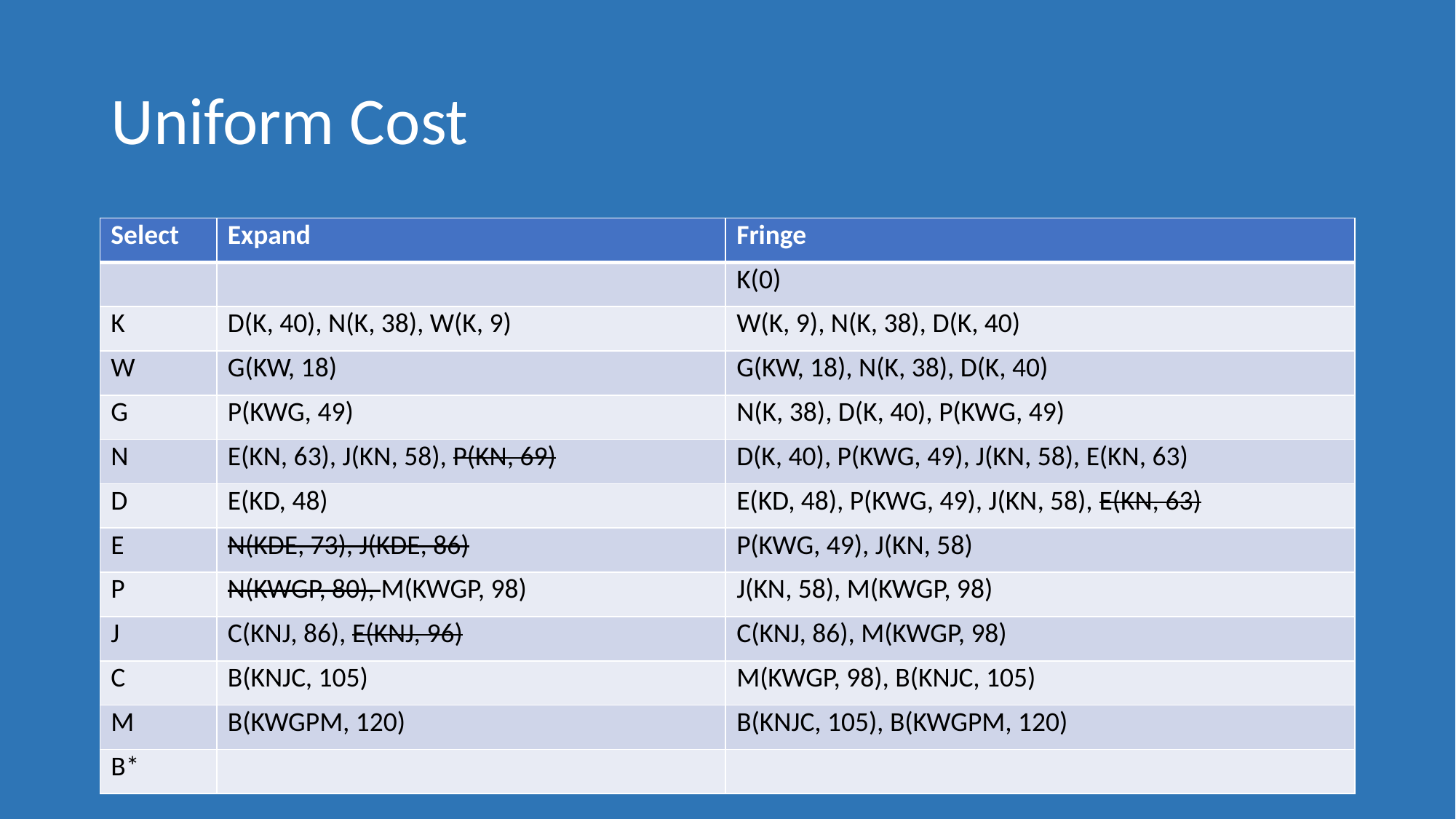

# Uniform Cost
| Select | Expand | Fringe |
| --- | --- | --- |
|  |  | K(0) |
| K | D(K, 40), N(K, 38), W(K, 9) | W(K, 9), N(K, 38), D(K, 40) |
| W | G(KW, 18) | G(KW, 18), N(K, 38), D(K, 40) |
| G | P(KWG, 49) | N(K, 38), D(K, 40), P(KWG, 49) |
| N | E(KN, 63), J(KN, 58), P(KN, 69) | D(K, 40), P(KWG, 49), J(KN, 58), E(KN, 63) |
| D | E(KD, 48) | E(KD, 48), P(KWG, 49), J(KN, 58), E(KN, 63) |
| E | N(KDE, 73), J(KDE, 86) | P(KWG, 49), J(KN, 58) |
| P | N(KWGP, 80), M(KWGP, 98) | J(KN, 58), M(KWGP, 98) |
| J | C(KNJ, 86), E(KNJ, 96) | C(KNJ, 86), M(KWGP, 98) |
| C | B(KNJC, 105) | M(KWGP, 98), B(KNJC, 105) |
| M | B(KWGPM, 120) | B(KNJC, 105), B(KWGPM, 120) |
| B\* |  |  |